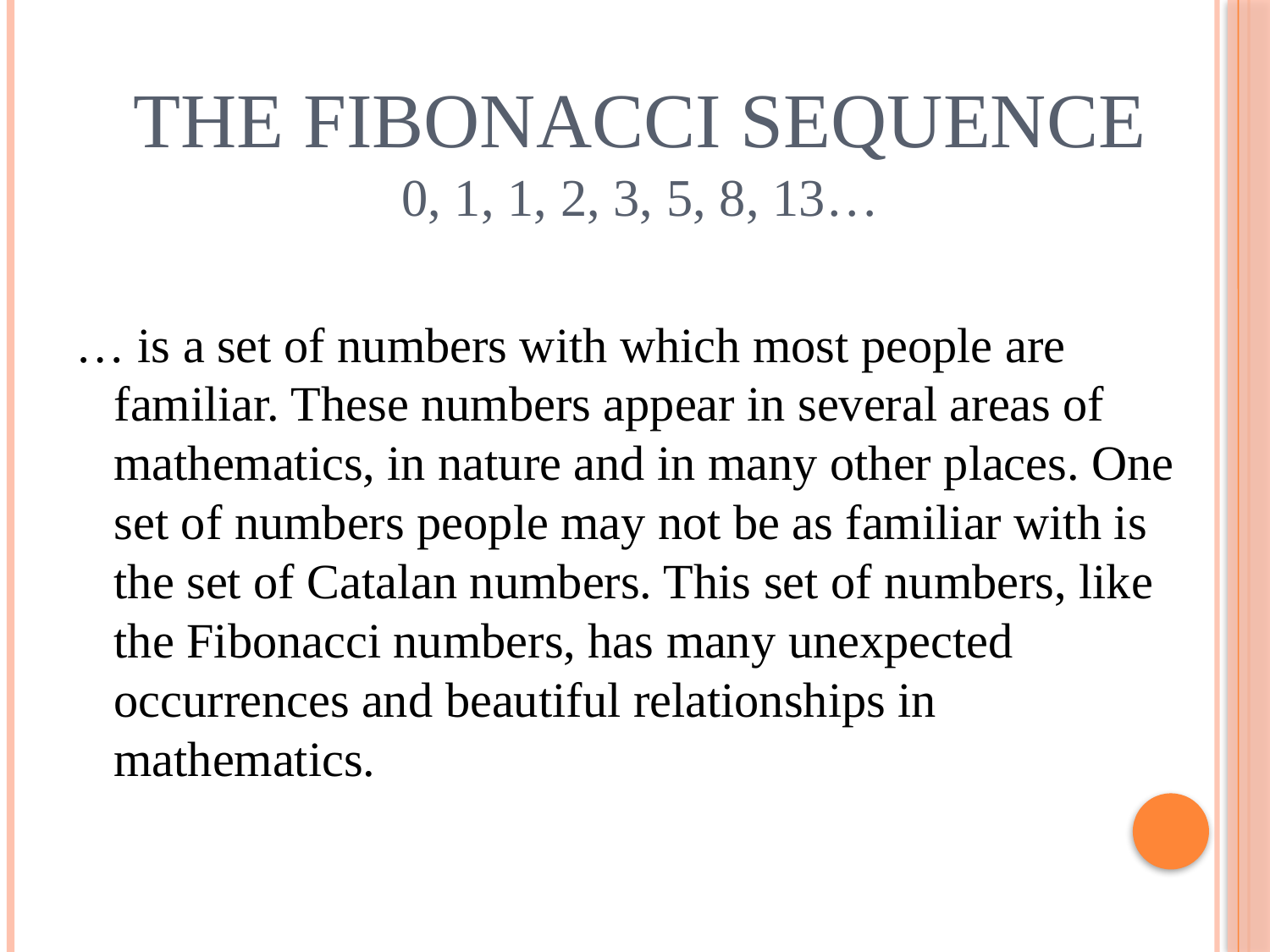

# The Fibonacci Sequence 0, 1, 1, 2, 3, 5, 8, 13…
… is a set of numbers with which most people are familiar. These numbers appear in several areas of mathematics, in nature and in many other places. One set of numbers people may not be as familiar with is the set of Catalan numbers. This set of numbers, like the Fibonacci numbers, has many unexpected occurrences and beautiful relationships in mathematics.